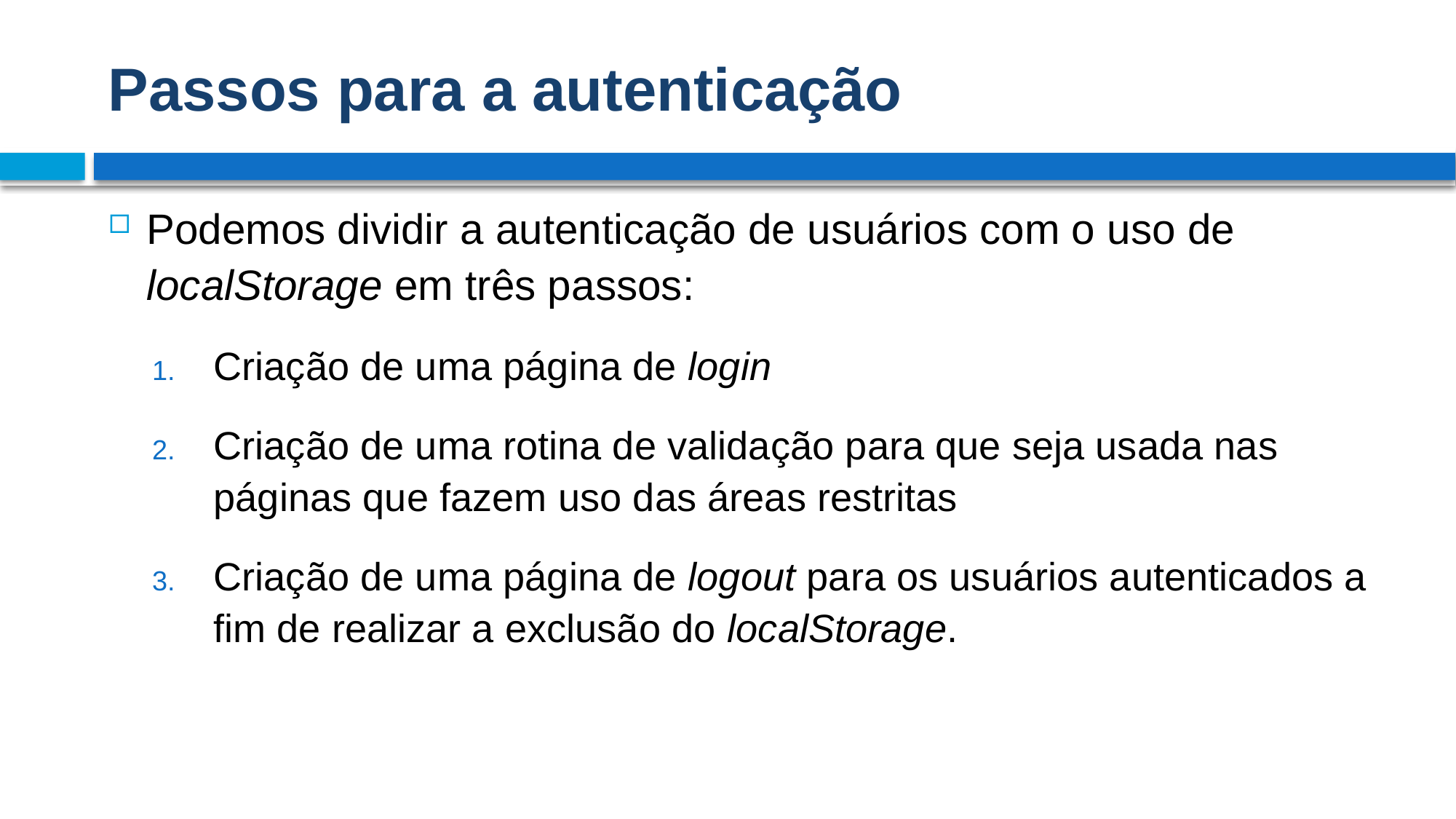

# Passos para a autenticação
3
Podemos dividir a autenticação de usuários com o uso de localStorage em três passos:
Criação de uma página de login
Criação de uma rotina de validação para que seja usada nas páginas que fazem uso das áreas restritas
Criação de uma página de logout para os usuários autenticados a fim de realizar a exclusão do localStorage.